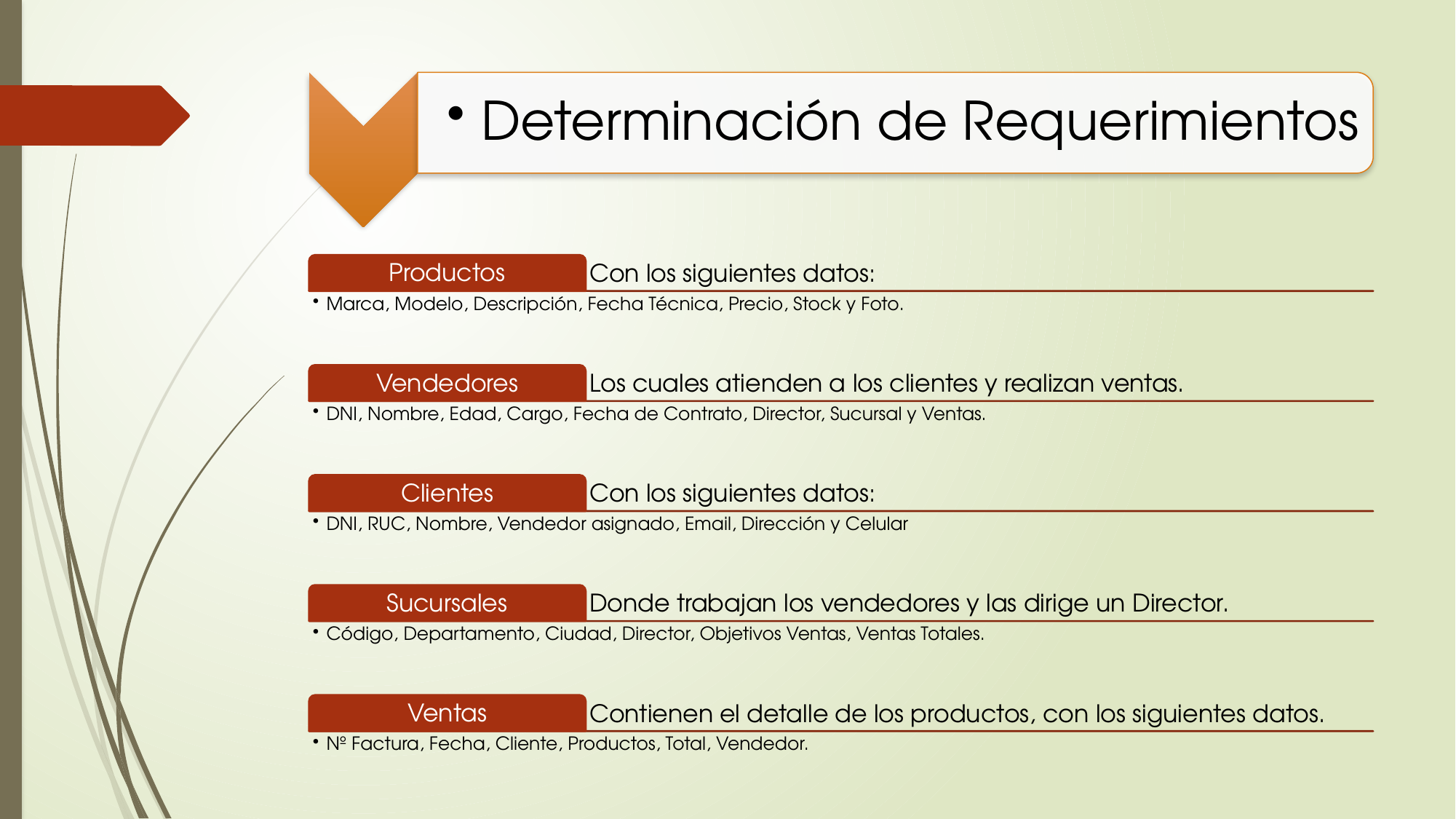

Determinación de Requerimientos
#
Con los siguientes datos:
Productos
Marca, Modelo, Descripción, Fecha Técnica, Precio, Stock y Foto.
Los cuales atienden a los clientes y realizan ventas.
Vendedores
DNI, Nombre, Edad, Cargo, Fecha de Contrato, Director, Sucursal y Ventas.
Con los siguientes datos:
Clientes
DNI, RUC, Nombre, Vendedor asignado, Email, Dirección y Celular
Donde trabajan los vendedores y las dirige un Director.
Sucursales
Código, Departamento, Ciudad, Director, Objetivos Ventas, Ventas Totales.
Contienen el detalle de los productos, con los siguientes datos.
Ventas
Nº Factura, Fecha, Cliente, Productos, Total, Vendedor.